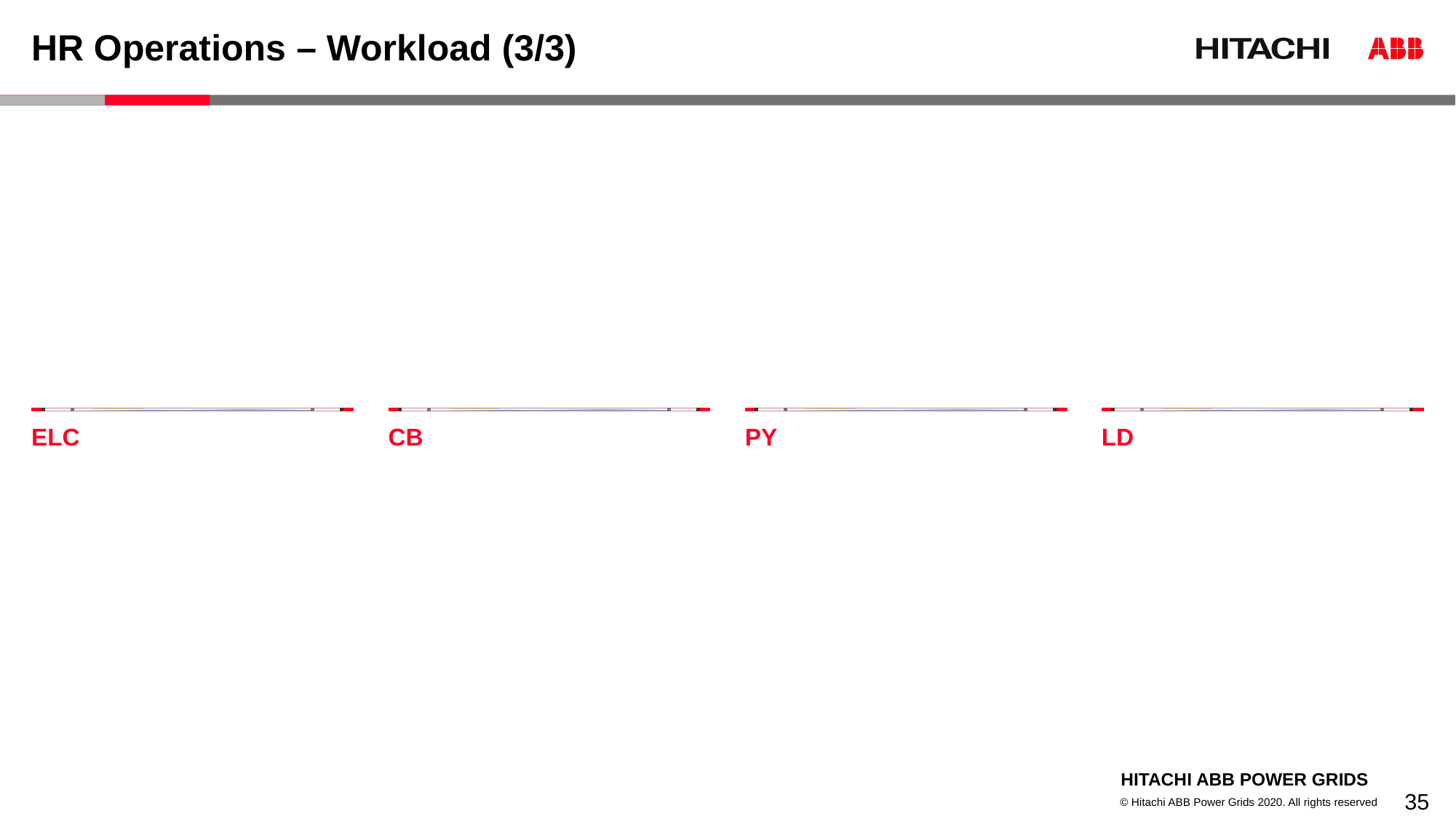

# HR Operations – Workload (3/3)

ELC

CB

PY

LD

35